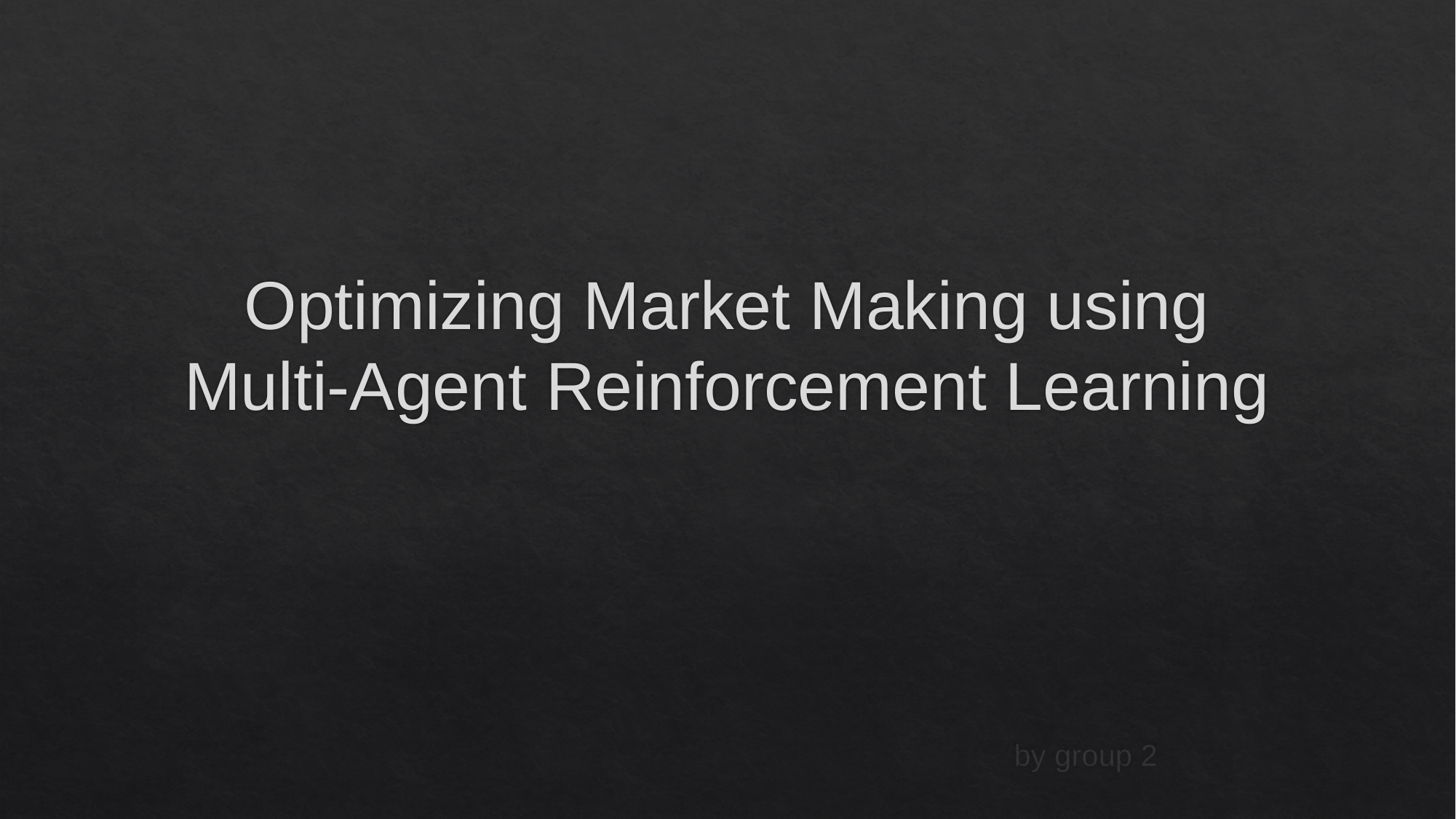

# Optimizing Market Making using Multi-Agent Reinforcement Learning
by group 2